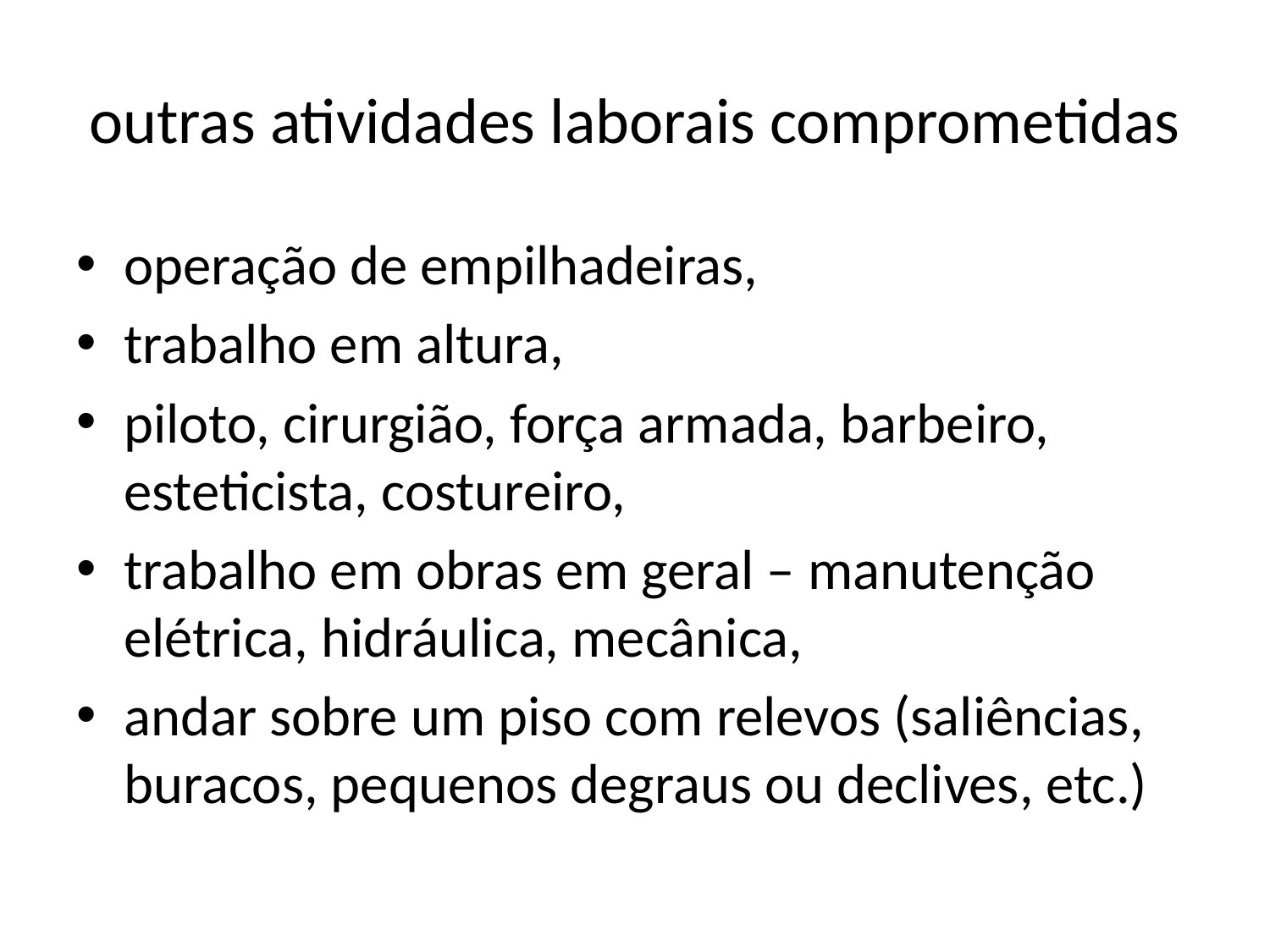

# outras atividades laborais comprometidas
operação de empilhadeiras,
trabalho em altura,
piloto, cirurgião, força armada, barbeiro, esteticista, costureiro,
trabalho em obras em geral – manutenção elétrica, hidráulica, mecânica,
andar sobre um piso com relevos (saliências, buracos, pequenos degraus ou declives, etc.)